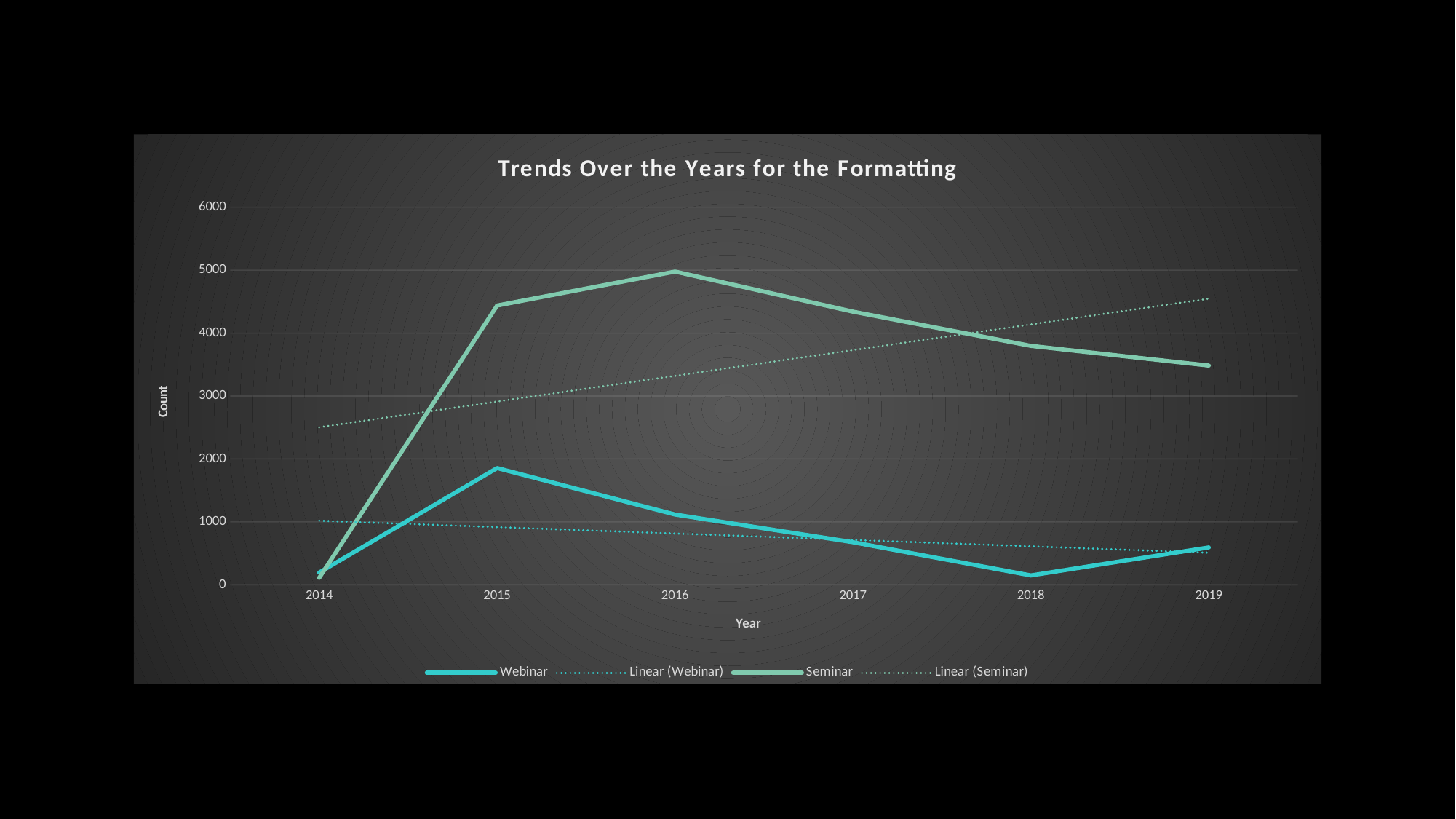

### Chart: Trends Over the Years for the Formatting

| Category | Webinar | Seminar |
|---|---|---|
| 2014 | 195.0 | 112.0 |
| 2015 | 1855.0 | 4438.0 |
| 2016 | 1117.0 | 4977.0 |
| 2017 | 677.0 | 4341.0 |
| 2018 | 149.0 | 3797.0 |
| 2019 | 594.0 | 3484.0 |